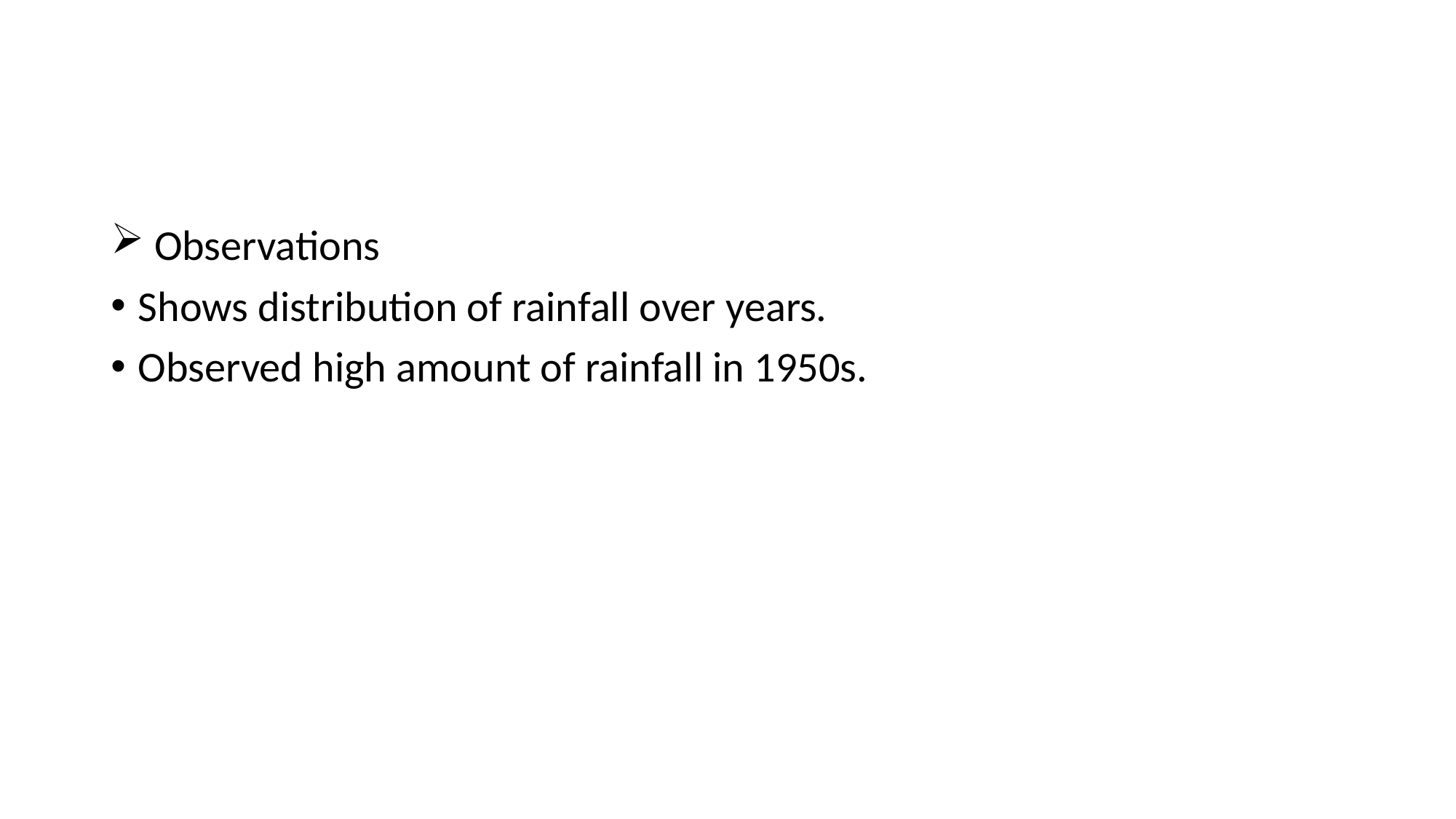

Observations
Shows distribution of rainfall over years.
Observed high amount of rainfall in 1950s.